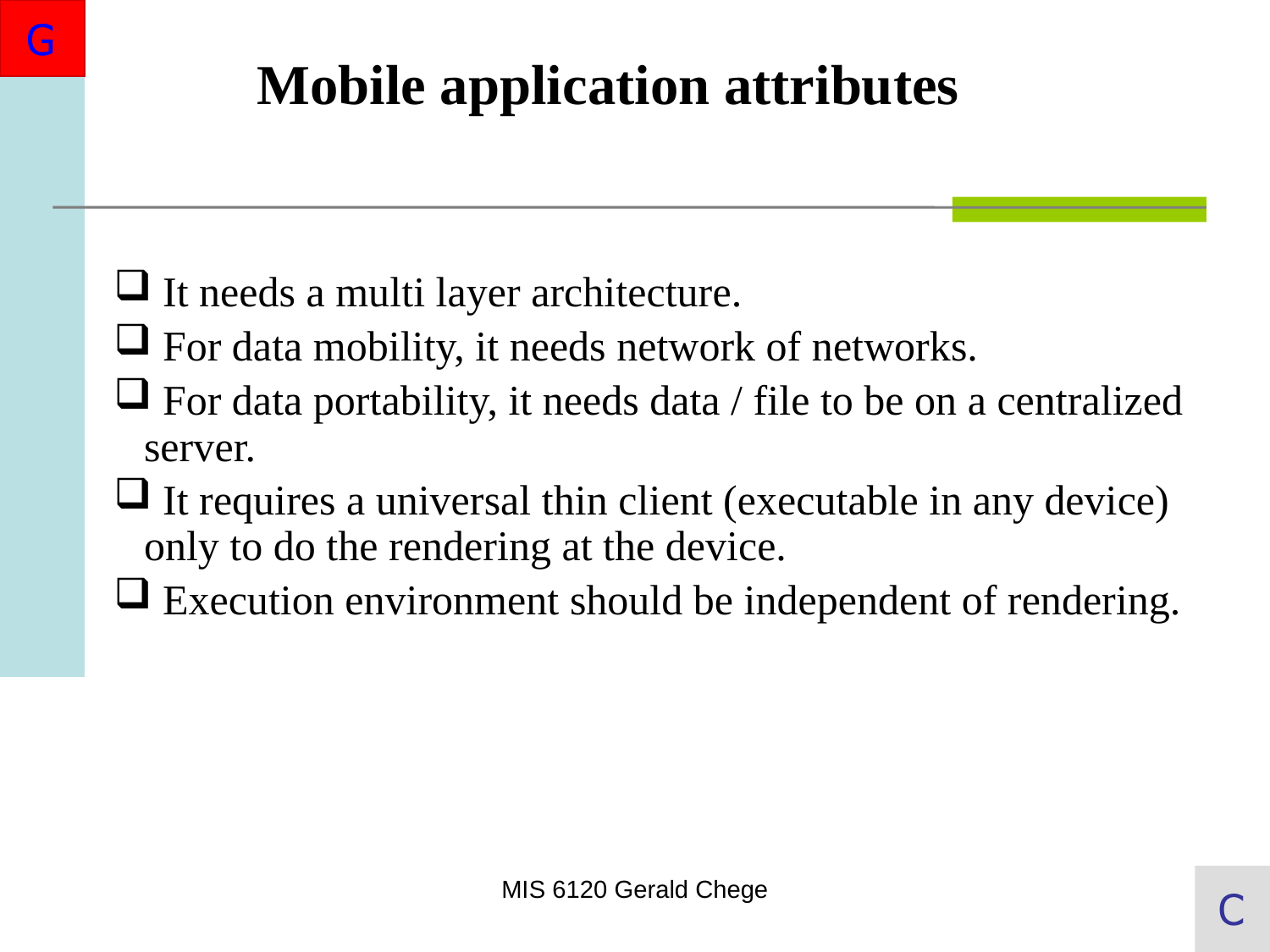

Mobile application attributes
 It needs a multi layer architecture.
 For data mobility, it needs network of networks.
 For data portability, it needs data / file to be on a centralized server.
 It requires a universal thin client (executable in any device) only to do the rendering at the device.
 Execution environment should be independent of rendering.
MIS 6120 Gerald Chege